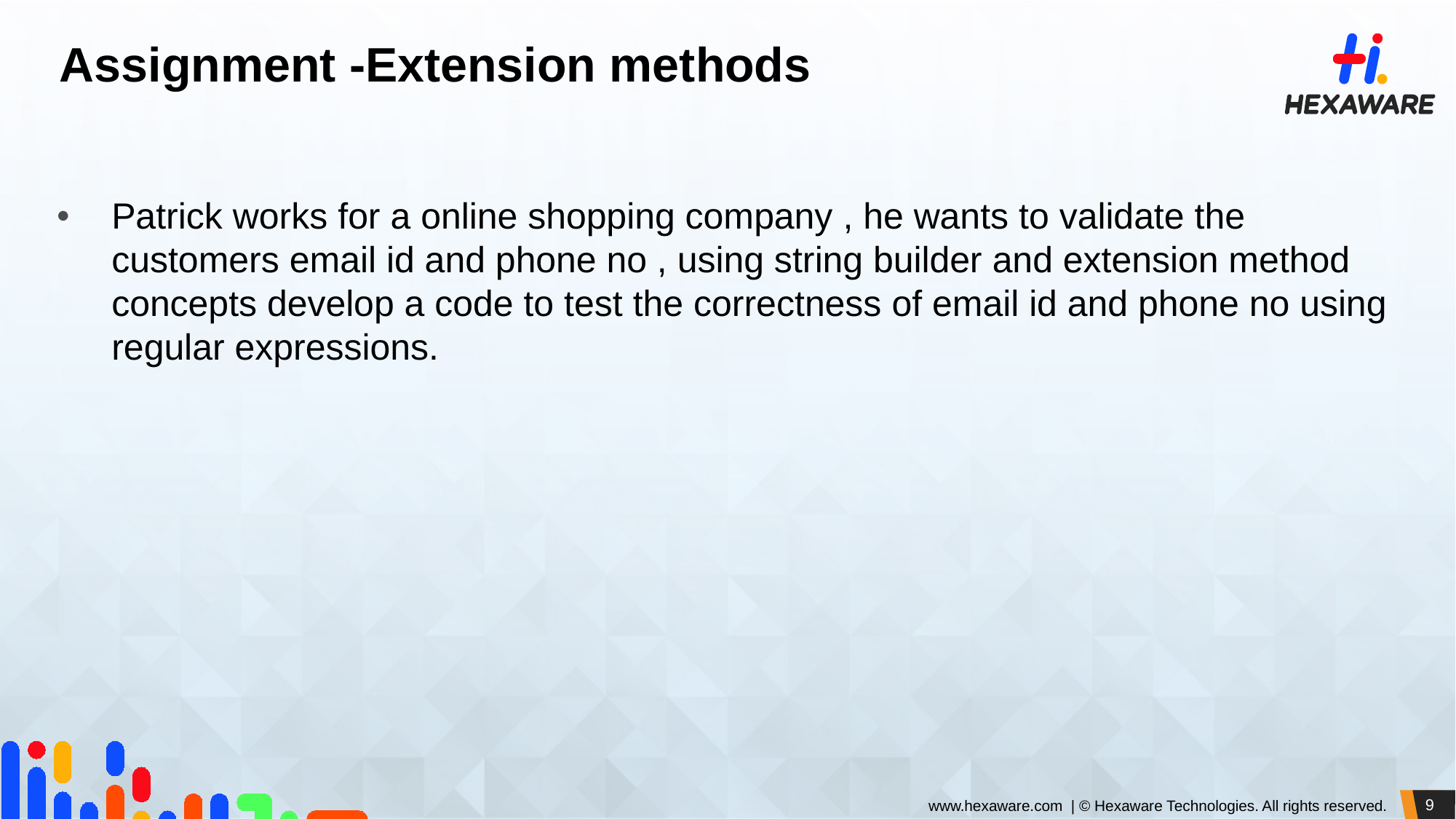

# Assignment -Extension methods
Patrick works for a online shopping company , he wants to validate the customers email id and phone no , using string builder and extension method concepts develop a code to test the correctness of email id and phone no using regular expressions.